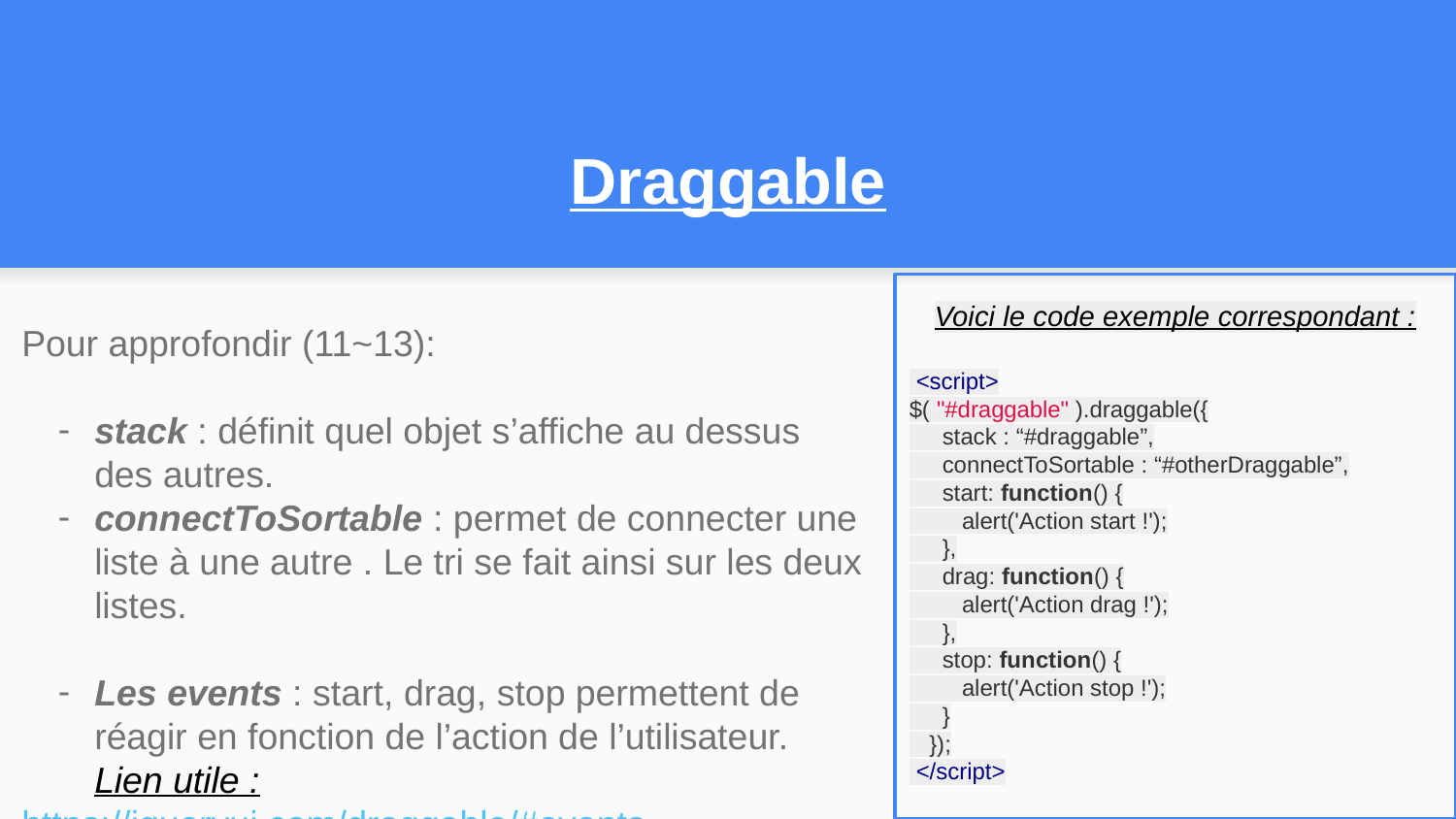

# Draggable

Voici le code exemple correspondant :

 <script>
$( "#draggable" ).draggable({
     stack : “#draggable”,
     connectToSortable : “#otherDraggable”,
     start: function() {
        alert('Action start !');
     },
     drag: function() {
        alert('Action drag !');
     },
     stop: function() {
        alert('Action stop !');
     }
   });
 </script>

Pour approfondir (11~13):

stack : définit quel objet s’affiche au dessus des autres.
connectToSortable : permet de connecter une liste à une autre . Le tri se fait ainsi sur les deux listes.

Les events : start, drag, stop permettent de réagir en fonction de l’action de l’utilisateur.
Lien utile : https://jqueryui.com/draggable/#events